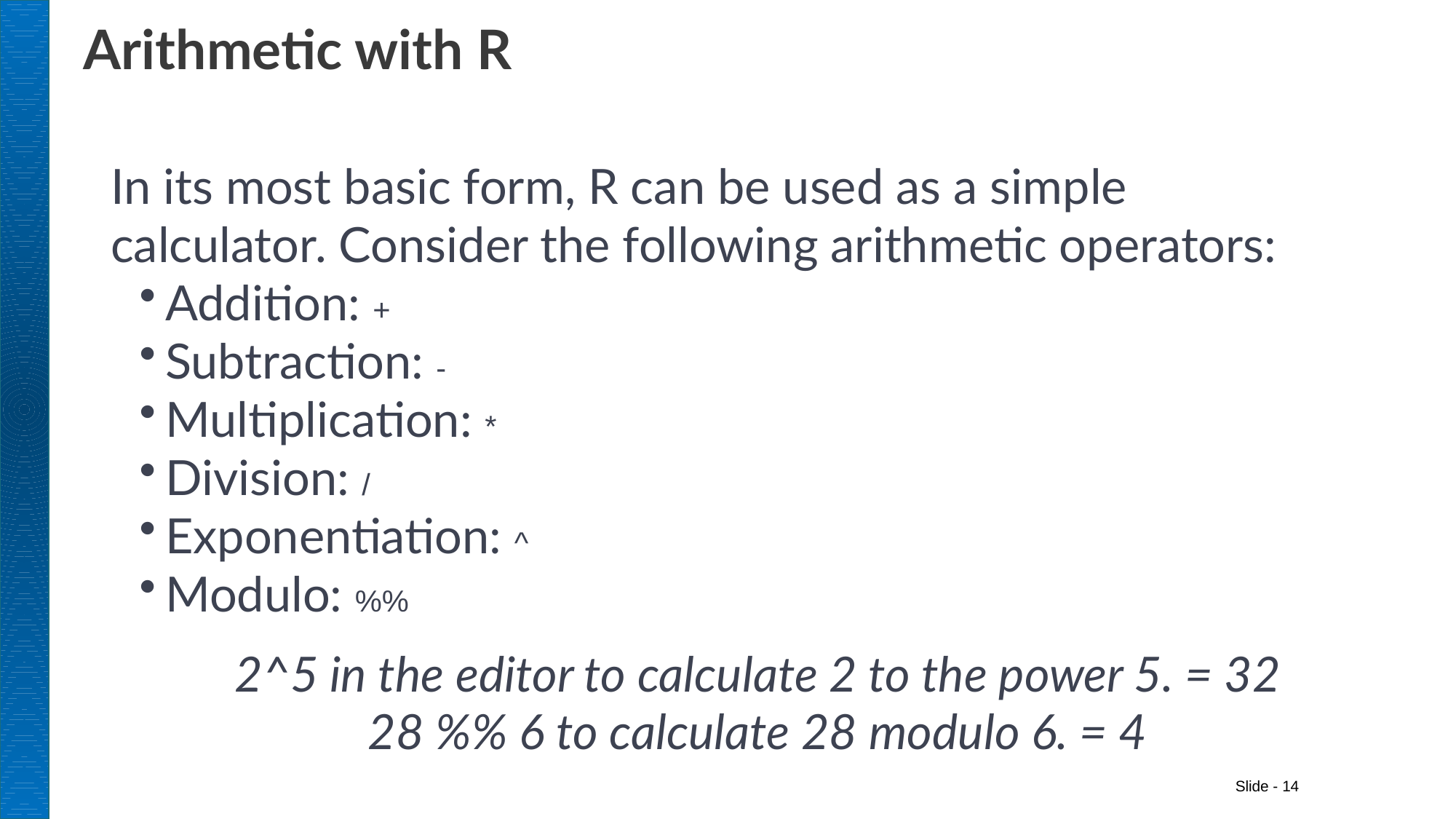

# Arithmetic with R
In its most basic form, R can be used as a simple calculator. Consider the following arithmetic operators:
Addition: +
Subtraction: -
Multiplication: *
Division: /
Exponentiation: ^
Modulo: %%
2^5 in the editor to calculate 2 to the power 5. = 32
28 %% 6 to calculate 28 modulo 6. = 4